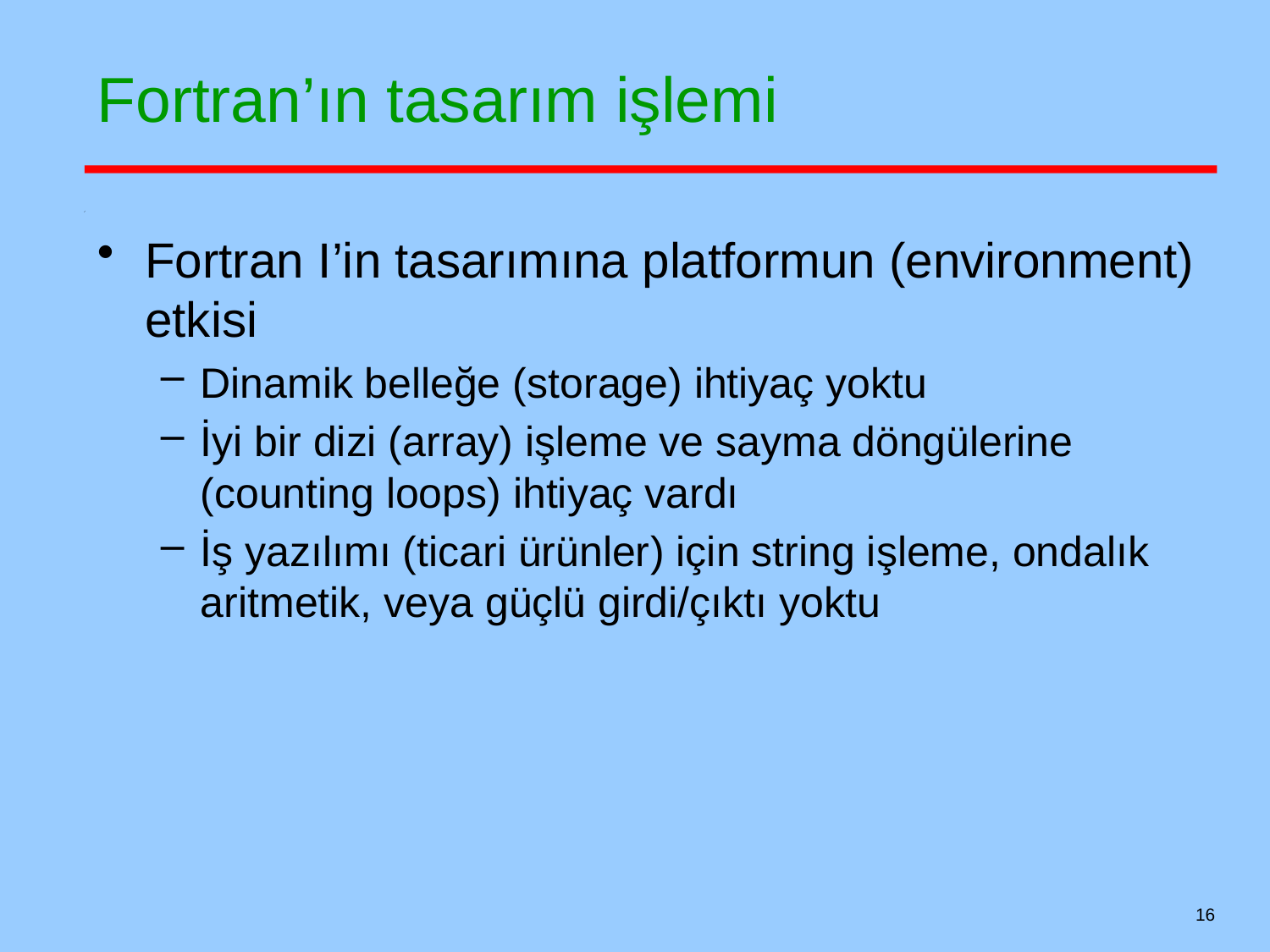

# Fortran’ın tasarım işlemi
Fortran I’in tasarımına platformun (environment) etkisi
Dinamik belleğe (storage) ihtiyaç yoktu
İyi bir dizi (array) işleme ve sayma döngülerine  (counting loops) ihtiyaç vardı
İş yazılımı (ticari ürünler) için string işleme, ondalık aritmetik, veya güçlü girdi/çıktı yoktu

16